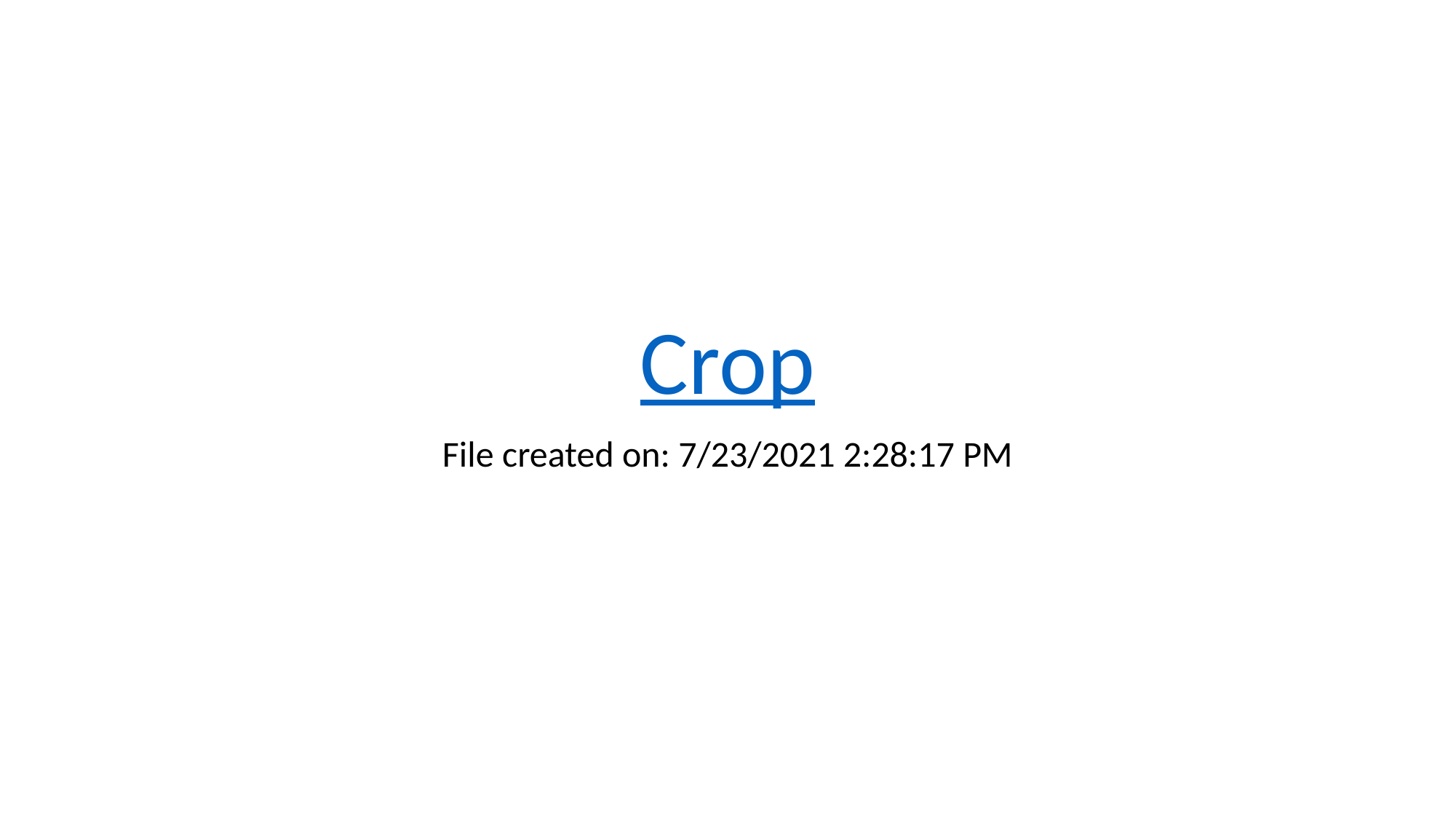

# Crop
File created on: 7/23/2021 2:28:17 PM